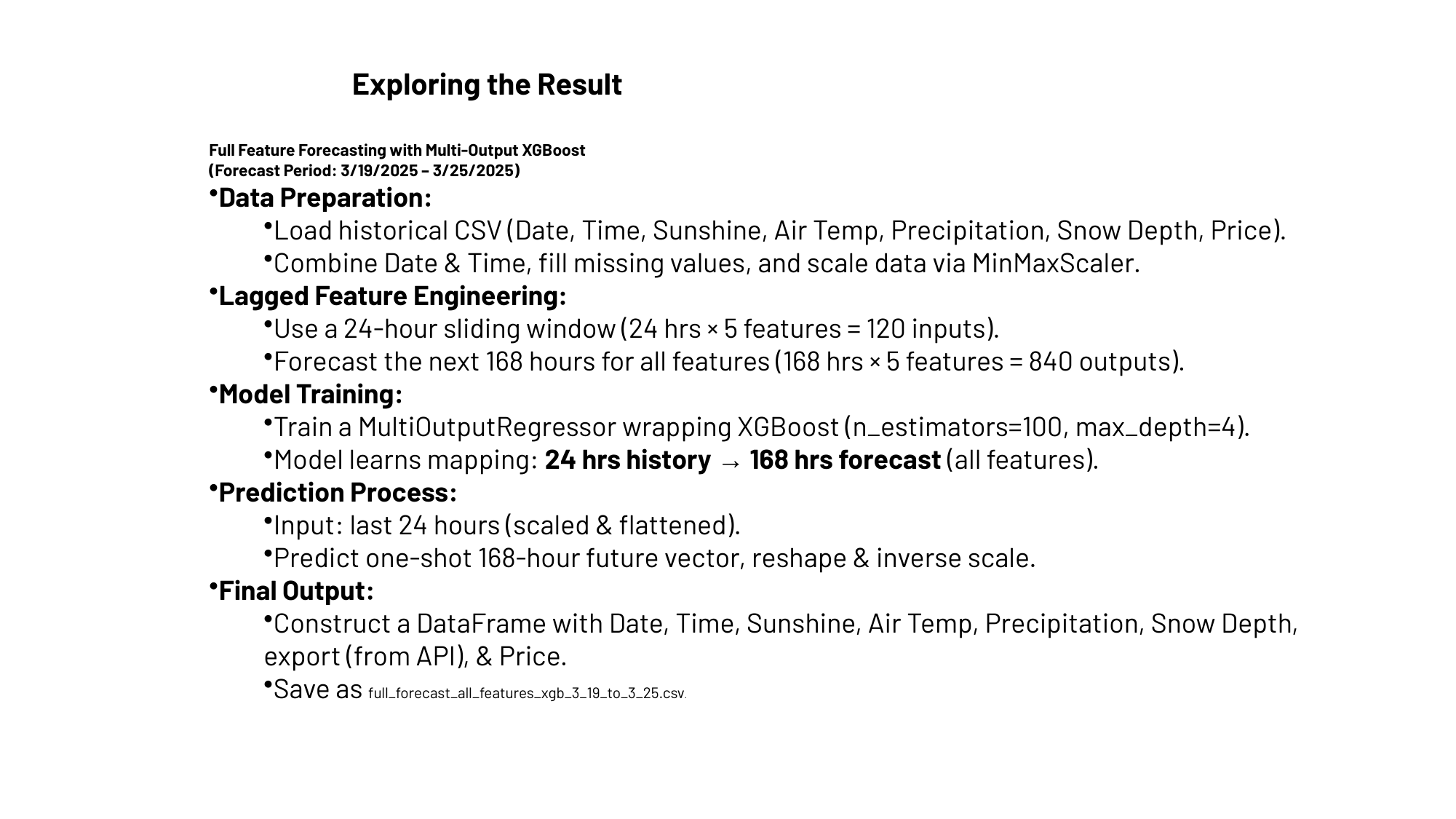

Exploring the Result
Full Feature Forecasting with Multi-Output XGBoost
(Forecast Period: 3/19/2025 – 3/25/2025)
Data Preparation:
Load historical CSV (Date, Time, Sunshine, Air Temp, Precipitation, Snow Depth, Price).
Combine Date & Time, fill missing values, and scale data via MinMaxScaler.
Lagged Feature Engineering:
Use a 24-hour sliding window (24 hrs × 5 features = 120 inputs).
Forecast the next 168 hours for all features (168 hrs × 5 features = 840 outputs).
Model Training:
Train a MultiOutputRegressor wrapping XGBoost (n_estimators=100, max_depth=4).
Model learns mapping: 24 hrs history → 168 hrs forecast (all features).
Prediction Process:
Input: last 24 hours (scaled & flattened).
Predict one-shot 168-hour future vector, reshape & inverse scale.
Final Output:
Construct a DataFrame with Date, Time, Sunshine, Air Temp, Precipitation, Snow Depth, export (from API), & Price.
Save as full_forecast_all_features_xgb_3_19_to_3_25.csv.